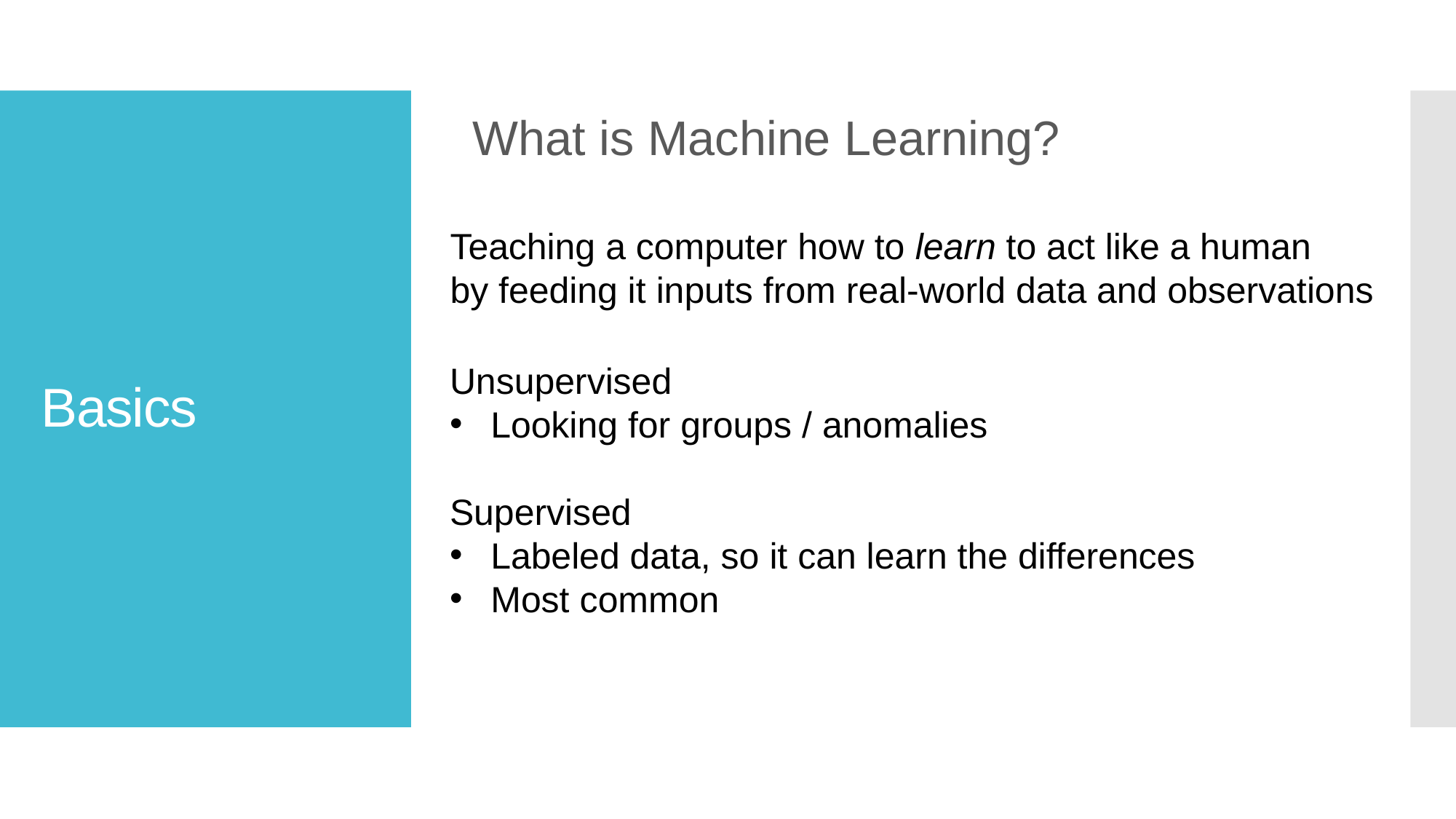

What is Machine Learning?
# Basics
Teaching a computer how to learn to act like a human
by feeding it inputs from real-world data and observations
Unsupervised
Looking for groups / anomalies

Supervised
Labeled data, so it can learn the differences
Most common